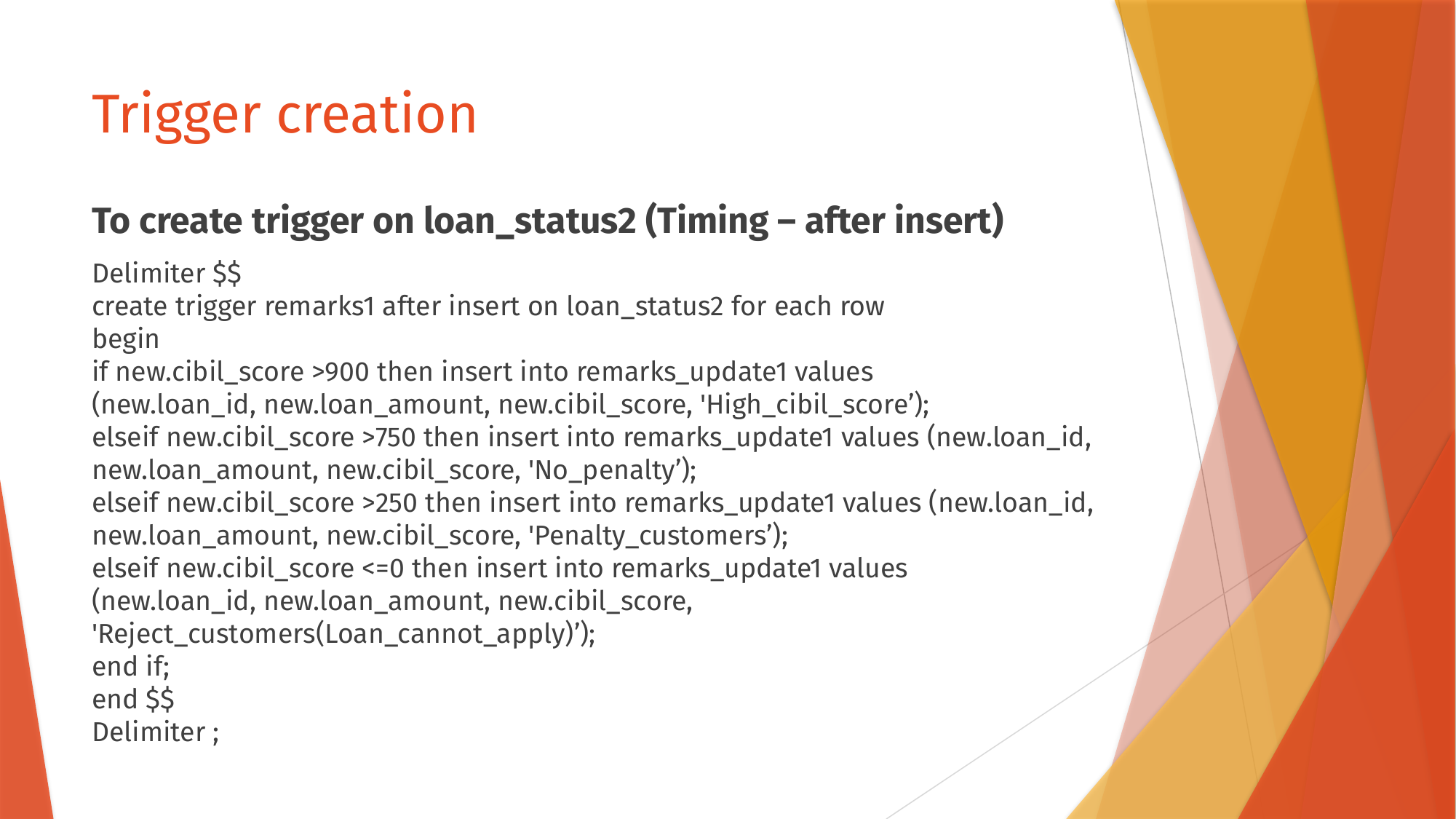

# Trigger creation
To create trigger on loan_status2 (Timing – after insert)
Delimiter $$
create trigger remarks1 after insert on loan_status2 for each row
begin
if new.cibil_score >900 then insert into remarks_update1 values
(new.loan_id, new.loan_amount, new.cibil_score, 'High_cibil_score’);
elseif new.cibil_score >750 then insert into remarks_update1 values (new.loan_id, new.loan_amount, new.cibil_score, 'No_penalty’);
elseif new.cibil_score >250 then insert into remarks_update1 values (new.loan_id, new.loan_amount, new.cibil_score, 'Penalty_customers’);
elseif new.cibil_score <=0 then insert into remarks_update1 values
(new.loan_id, new.loan_amount, new.cibil_score, 'Reject_customers(Loan_cannot_apply)’);
end if;
end $$
Delimiter ;